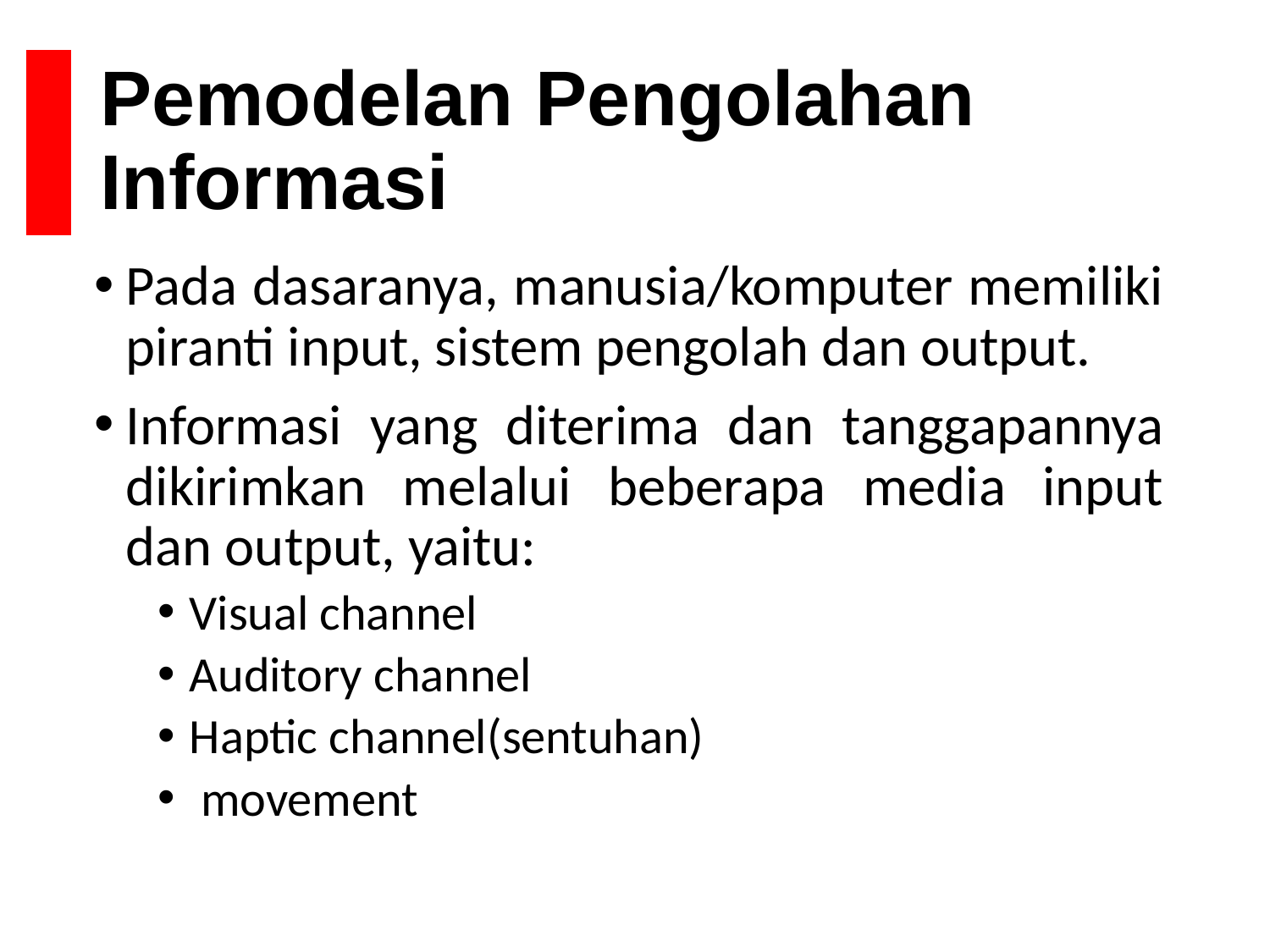

# Pemodelan Pengolahan Informasi
Pada dasaranya, manusia/komputer memiliki piranti input, sistem pengolah dan output.
Informasi yang diterima dan tanggapannya dikirimkan melalui beberapa media input dan output, yaitu:
Visual channel
Auditory channel
Haptic channel(sentuhan)
 movement